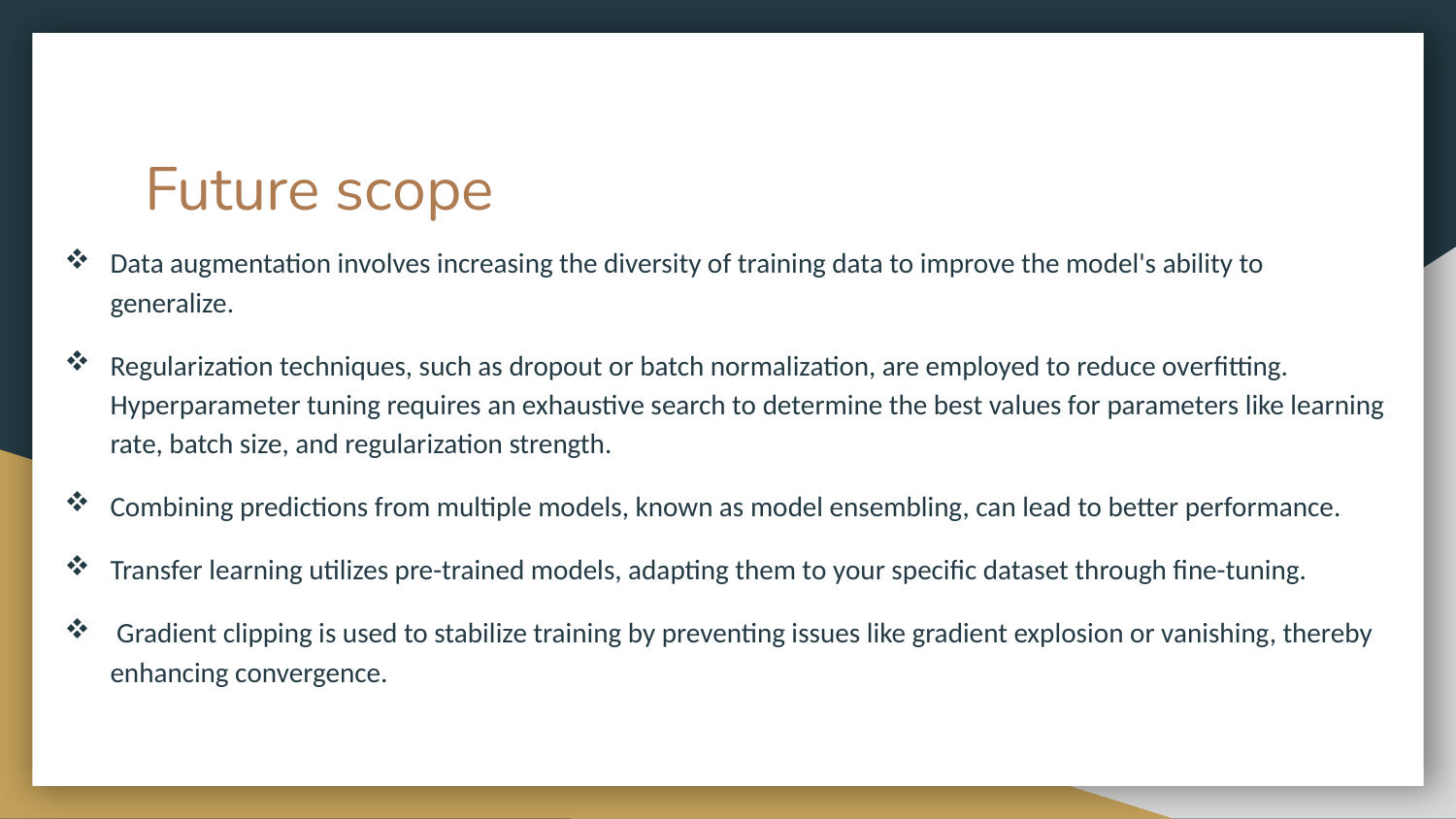

# Future scope
Data augmentation involves increasing the diversity of training data to improve the model's ability to generalize.
Regularization techniques, such as dropout or batch normalization, are employed to reduce overfitting. Hyperparameter tuning requires an exhaustive search to determine the best values for parameters like learning rate, batch size, and regularization strength.
Combining predictions from multiple models, known as model ensembling, can lead to better performance.
Transfer learning utilizes pre-trained models, adapting them to your specific dataset through fine-tuning.
 Gradient clipping is used to stabilize training by preventing issues like gradient explosion or vanishing, thereby enhancing convergence.